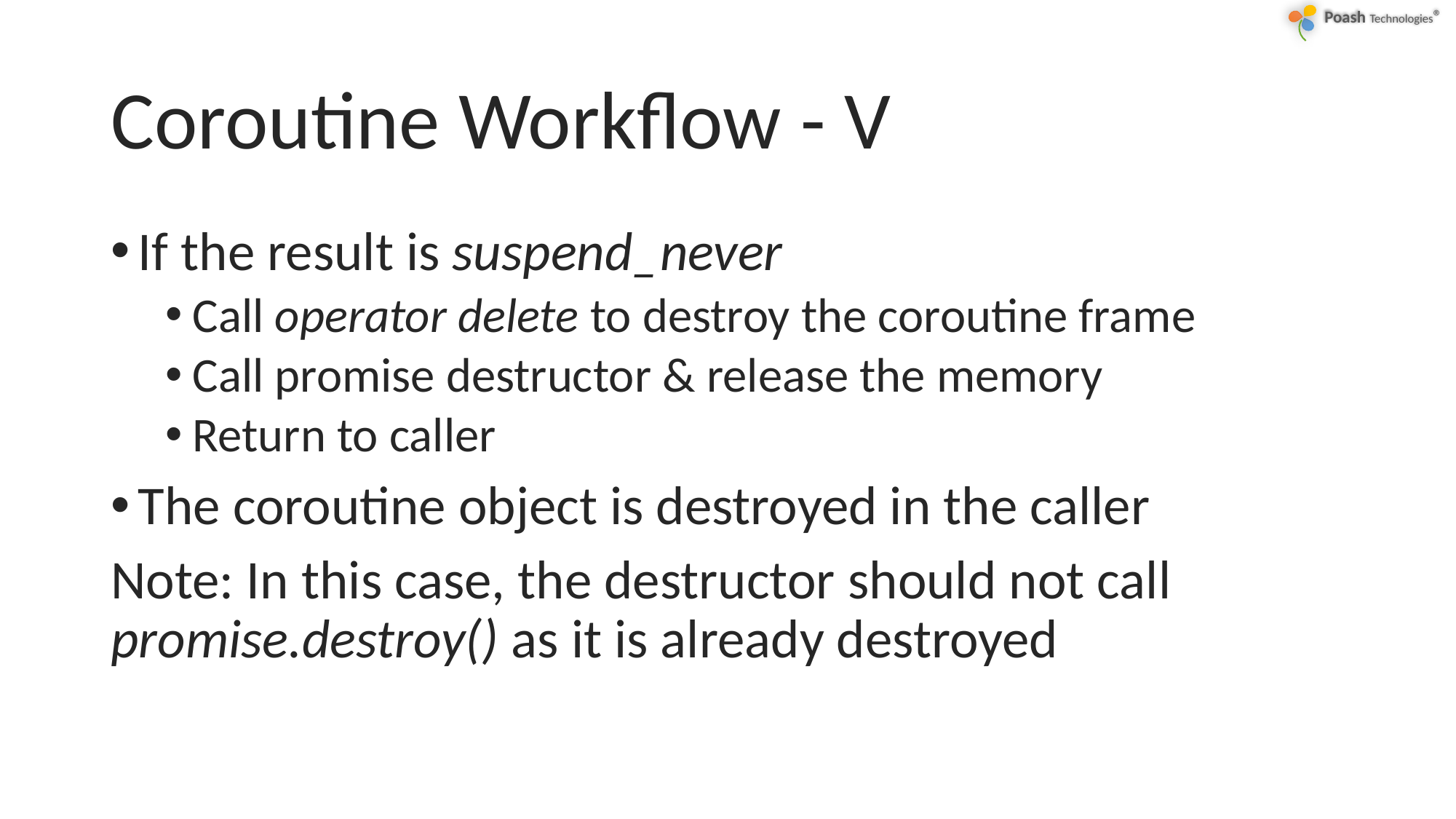

# Coroutine Workflow - V
If the result is suspend_never
Call operator delete to destroy the coroutine frame
Call promise destructor & release the memory
Return to caller
The coroutine object is destroyed in the caller
Note: In this case, the destructor should not call promise.destroy() as it is already destroyed